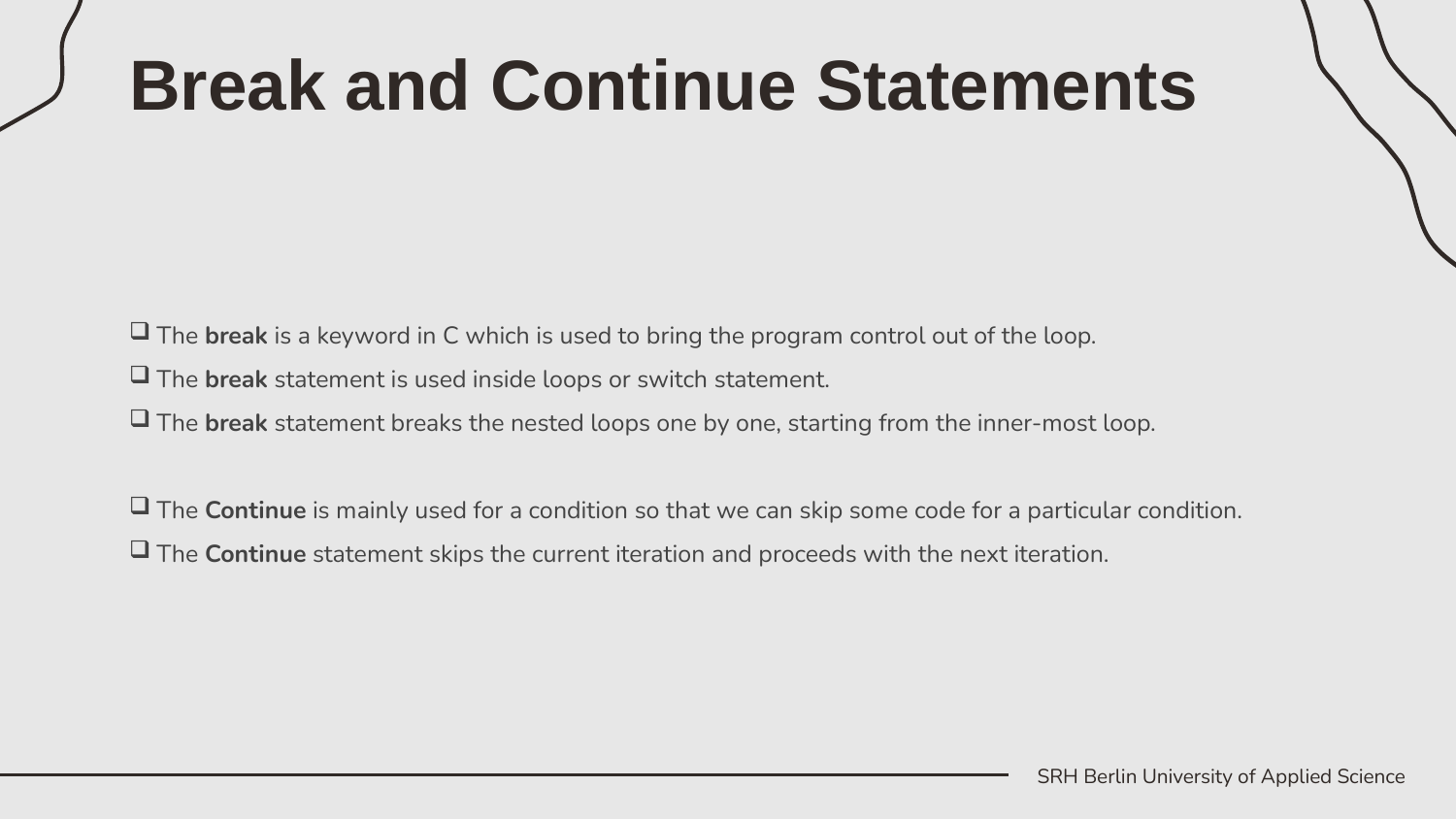

# Break and Continue Statements
The break is a keyword in C which is used to bring the program control out of the loop.
The break statement is used inside loops or switch statement.
The break statement breaks the nested loops one by one, starting from the inner-most loop.

The Continue is mainly used for a condition so that we can skip some code for a particular condition.
The Continue statement skips the current iteration and proceeds with the next iteration.
SRH Berlin University of Applied Science